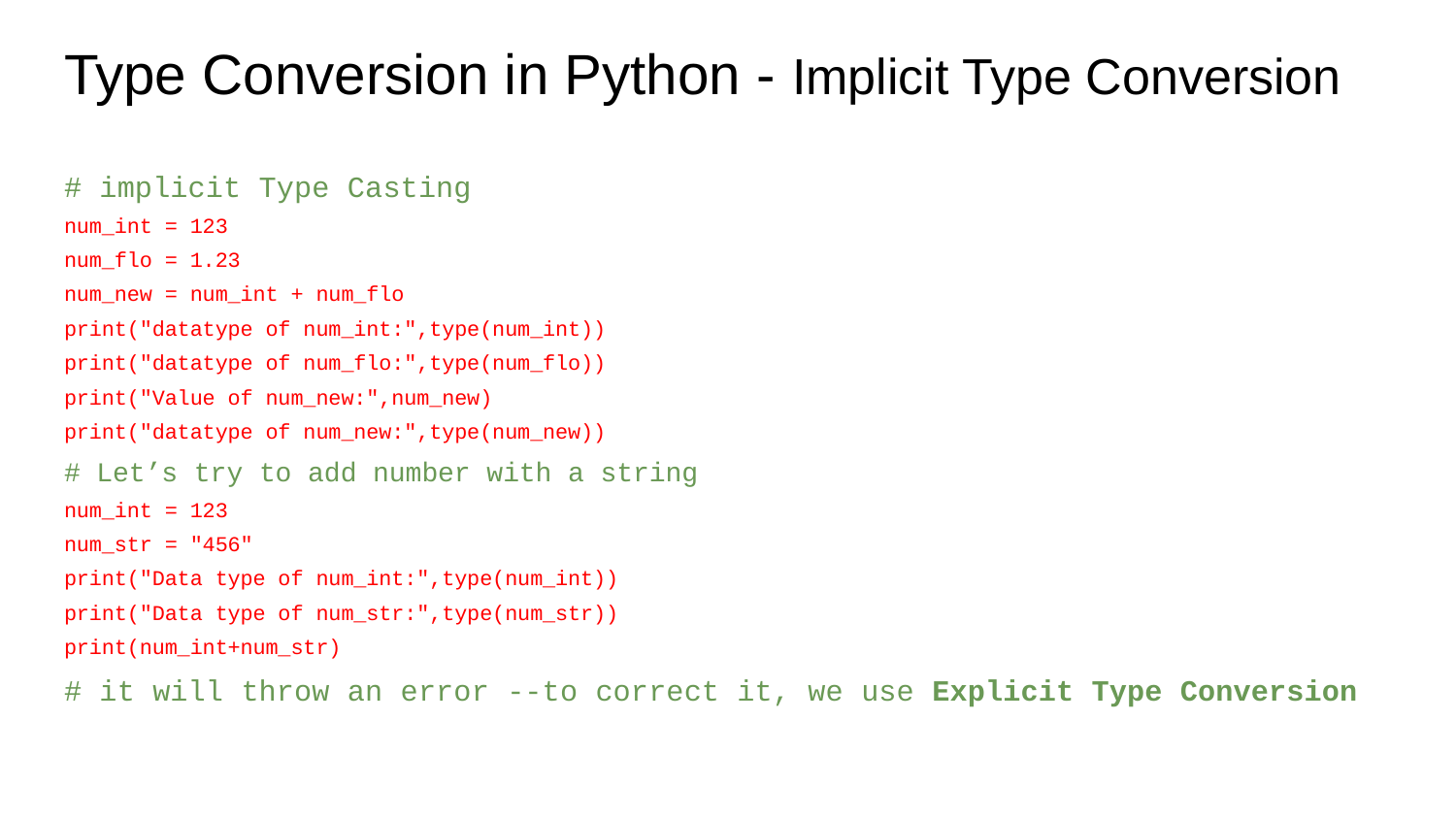

# Type Conversion in Python - Implicit Type Conversion

# implicit Type Casting
num_int = 123
num_flo = 1.23
num_new = num_int + num_flo
print("datatype of num_int:",type(num_int))
print("datatype of num_flo:",type(num_flo))
print("Value of num_new:",num_new)
print("datatype of num_new:",type(num_new))
# Let’s try to add number with a string
num_int = 123
num_str = "456"
print("Data type of num_int:",type(num_int))
print("Data type of num_str:",type(num_str))
print(num_int+num_str)
# it will throw an error --to correct it, we use Explicit Type Conversion